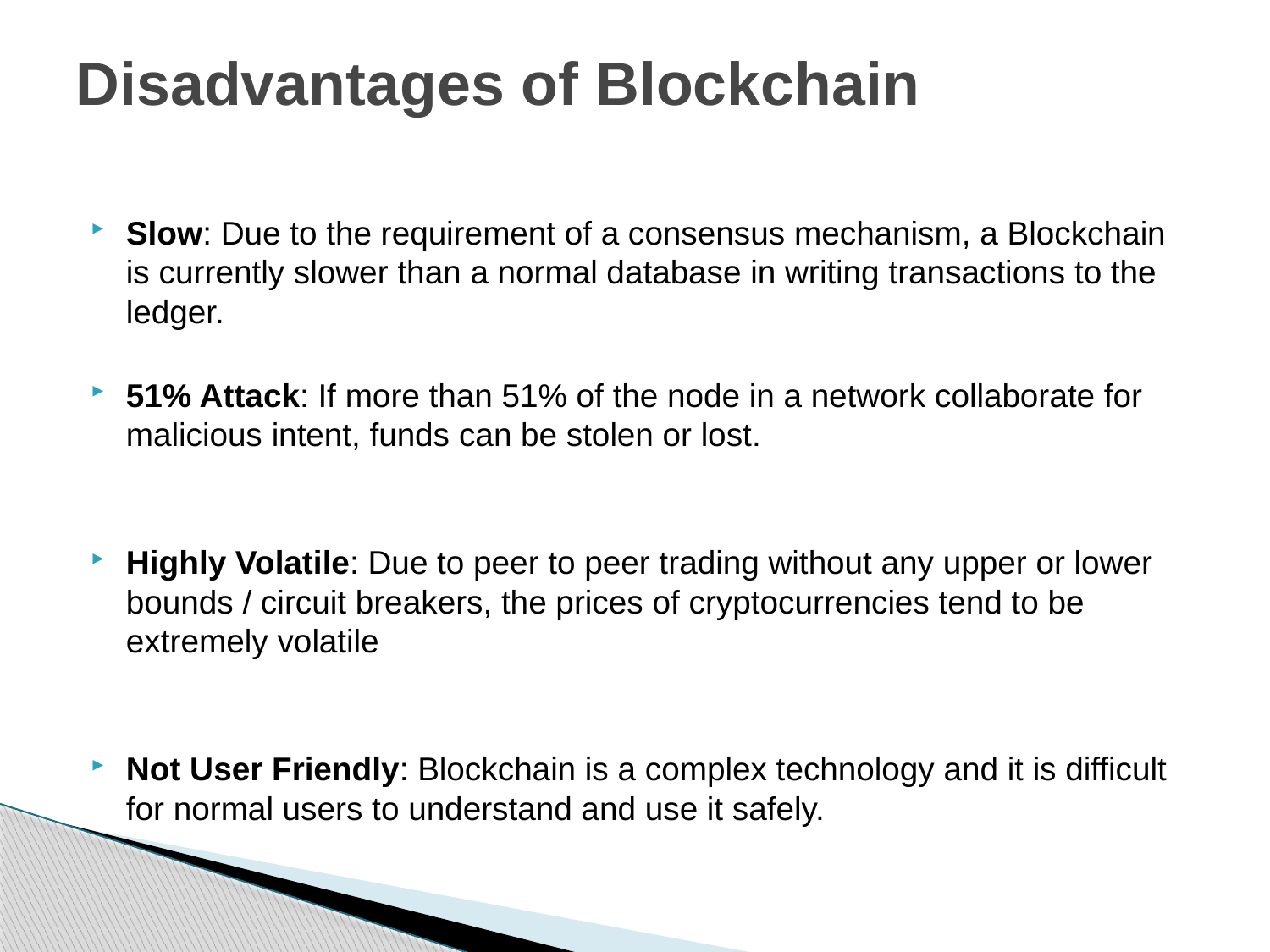

# Disadvantages of Blockchain
Slow: Due to the requirement of a consensus mechanism, a Blockchain is currently slower than a normal database in writing transactions to the ledger.
51% Attack: If more than 51% of the node in a network collaborate for malicious intent, funds can be stolen or lost.

Highly Volatile: Due to peer to peer trading without any upper or lower bounds / circuit breakers, the prices of cryptocurrencies tend to be extremely volatile

Not User Friendly: Blockchain is a complex technology and it is difficult for normal users to understand and use it safely.